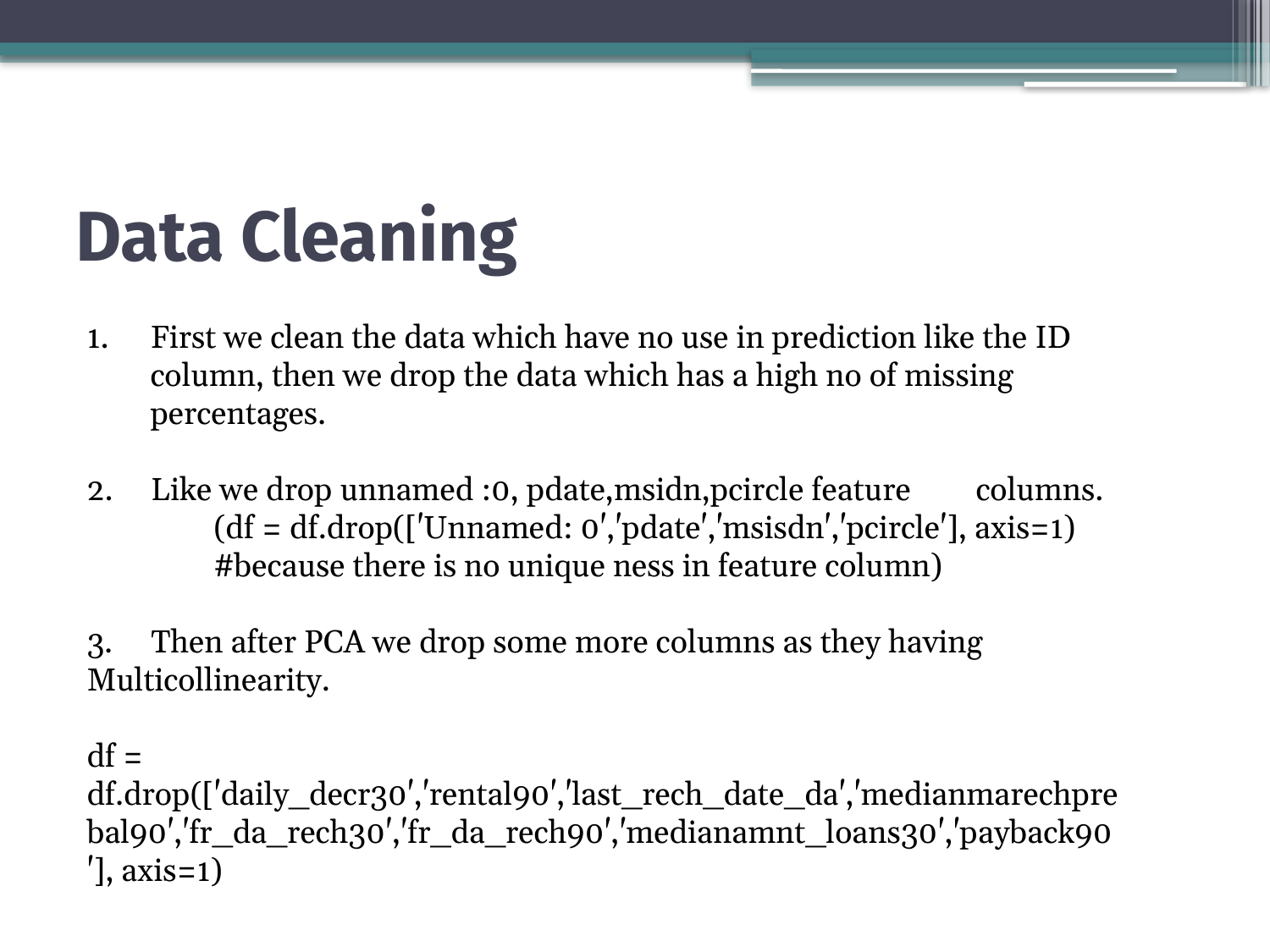

# Data Cleaning
First we clean the data which have no use in prediction like the ID column, then we drop the data which has a high no of missing percentages.

2.     Like we drop unnamed :0, pdate,msidn,pcircle feature 	columns.
	(df = df.drop(['Unnamed: 0','pdate','msisdn','pcircle'], axis=1)
	#because there is no unique ness in feature column)

3.     Then after PCA we drop some more columns as they having 	Multicollinearity.

df = df.drop(['daily_decr30','rental90','last_rech_date_da','medianmarechprebal90','fr_da_rech30','fr_da_rech90','medianamnt_loans30','payback90'], axis=1)